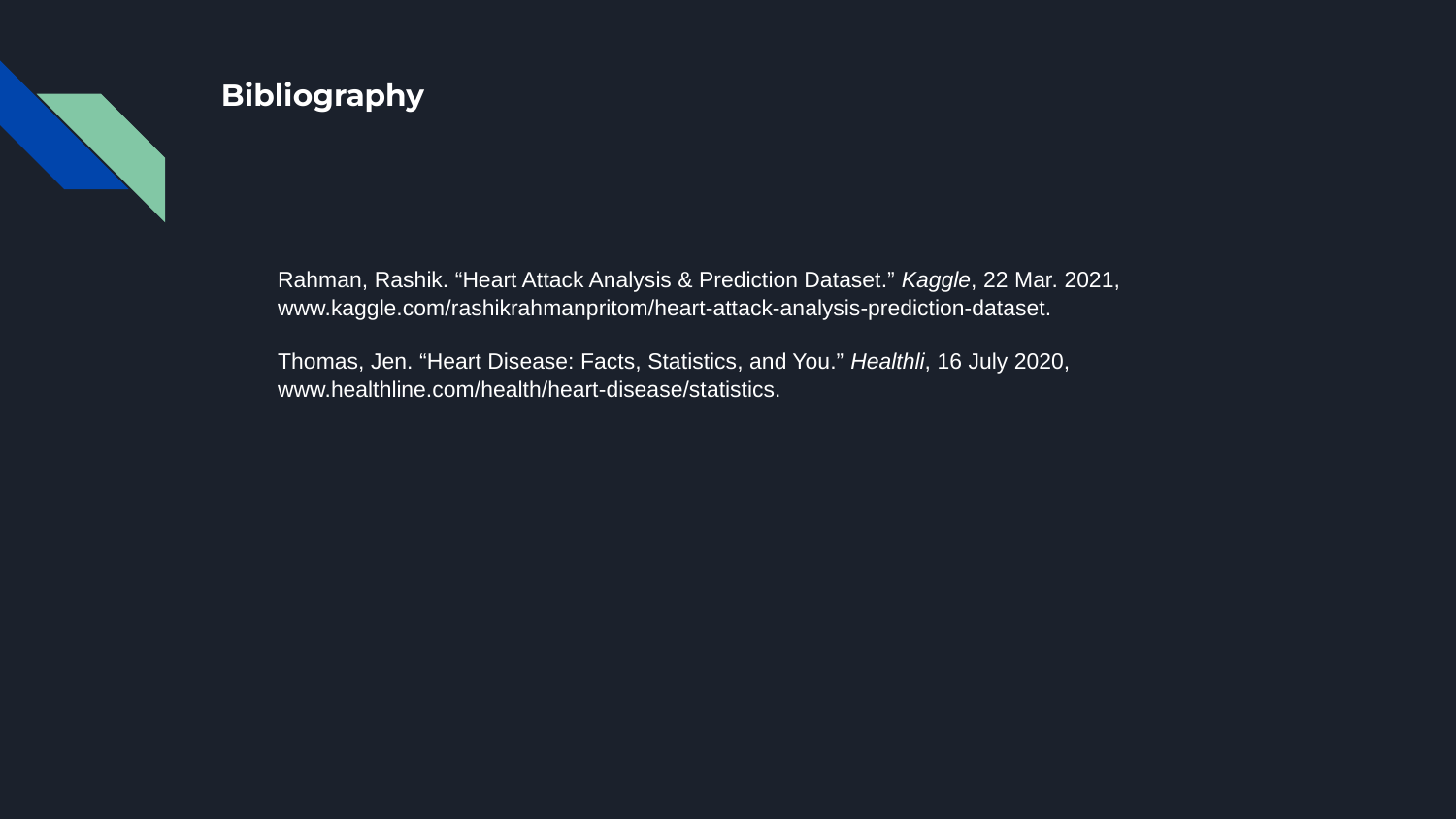

# Bibliography
Rahman, Rashik. “Heart Attack Analysis & Prediction Dataset.” Kaggle, 22 Mar. 2021, www.kaggle.com/rashikrahmanpritom/heart-attack-analysis-prediction-dataset.
Thomas, Jen. “Heart Disease: Facts, Statistics, and You.” Healthli, 16 July 2020, www.healthline.com/health/heart-disease/statistics.

of /Ml/Machine-Learning-Databases/Heart-Disease, archive.ics.uci.edu/ml/machine-learning-databases/heart-disease/.